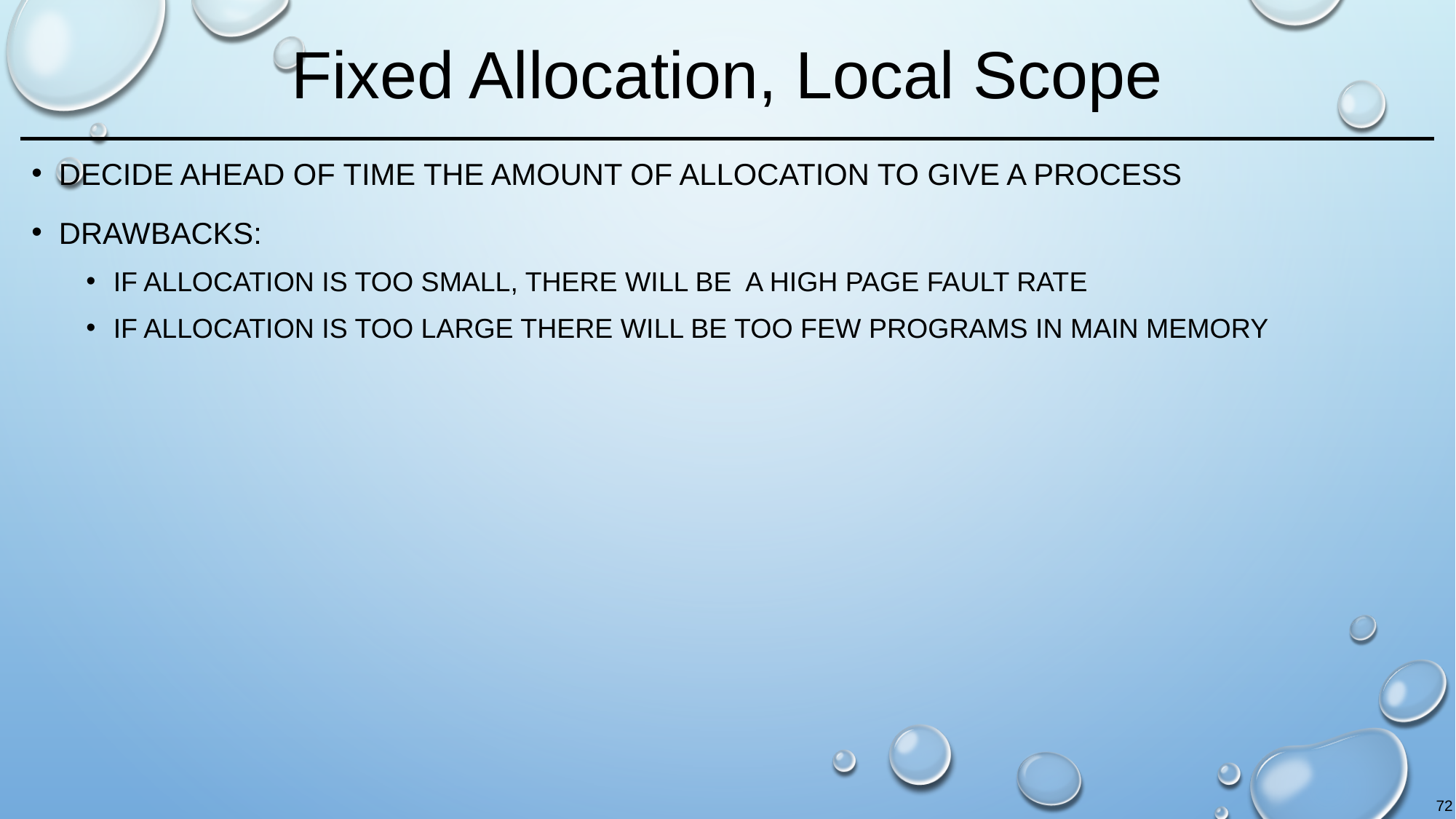

# Fixed Allocation, Local Scope
Decide ahead of time the amount of allocation to give a process
Drawbacks:
If allocation is too small, there will be  a high page fault rate
If allocation is too large there will be too few programs in main memory
72